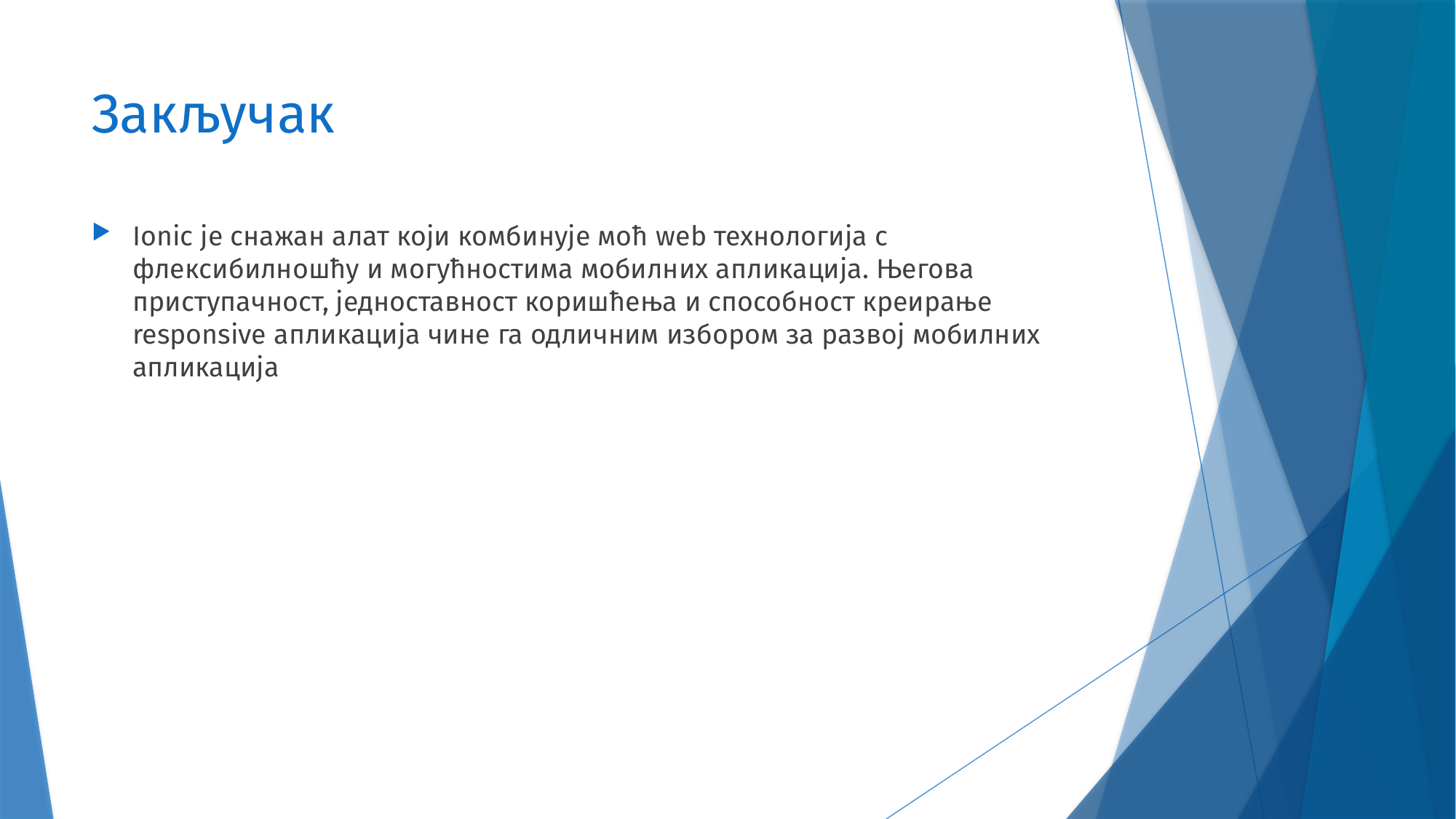

# Закључак
Ionic је снажан алат који комбинује моћ web технологија с флексибилношћу и могућностима мобилних апликација. Његова приступачност, једноставност коришћења и способност креирање responsive апликација чине га одличним избором за развој мобилних апликација